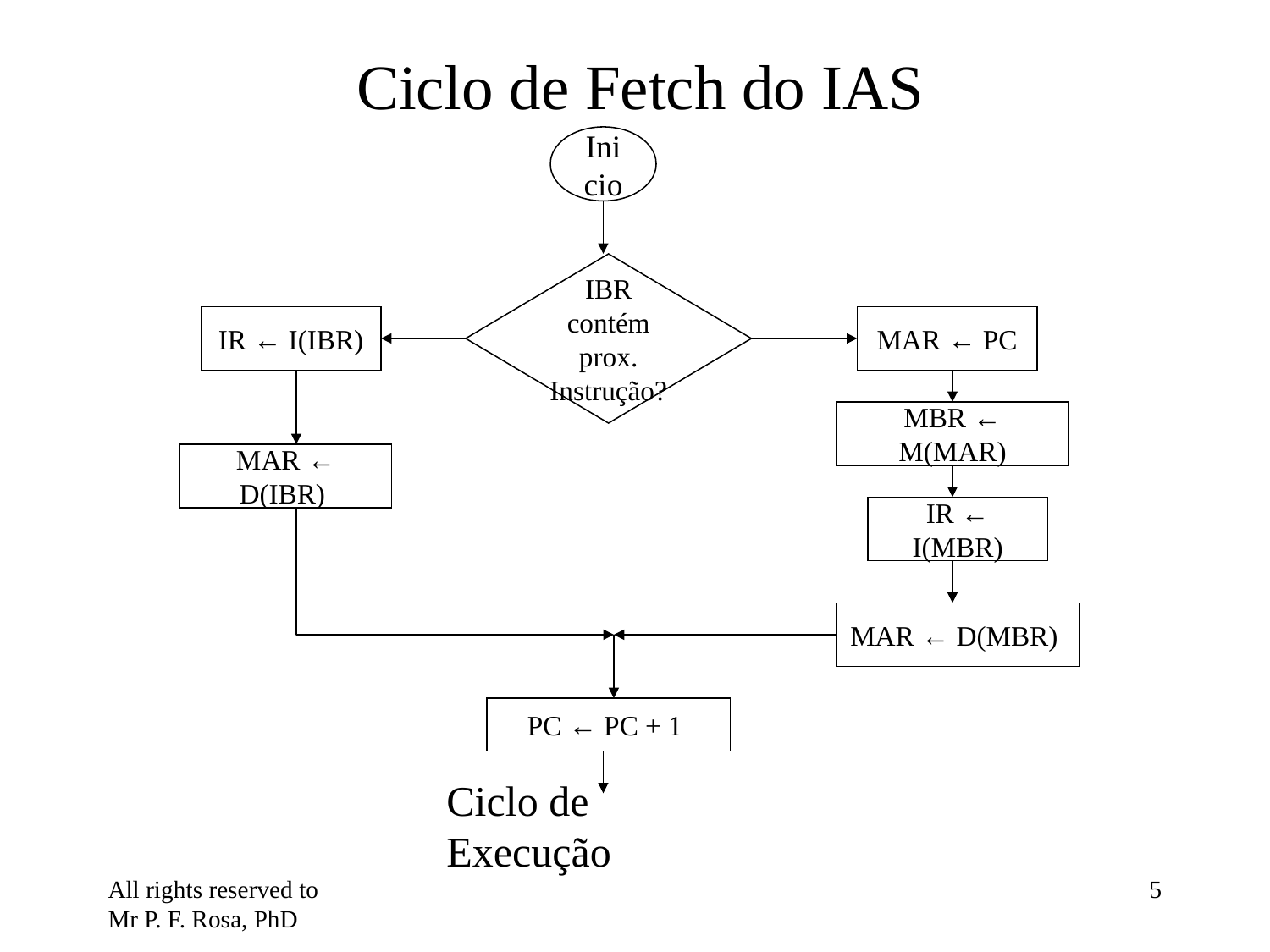

# Ciclo de Fetch do IAS
Inicio
IBR
contém prox.
Instrução?
IR ← I(IBR)
MAR ← PC
MBR ← M(MAR)
MAR ← D(IBR)
IR ← I(MBR)

MAR ← D(MBR)
PC ← PC + 1
Ciclo de Execução
All rights reserved to Mr P. F. Rosa, PhD
5